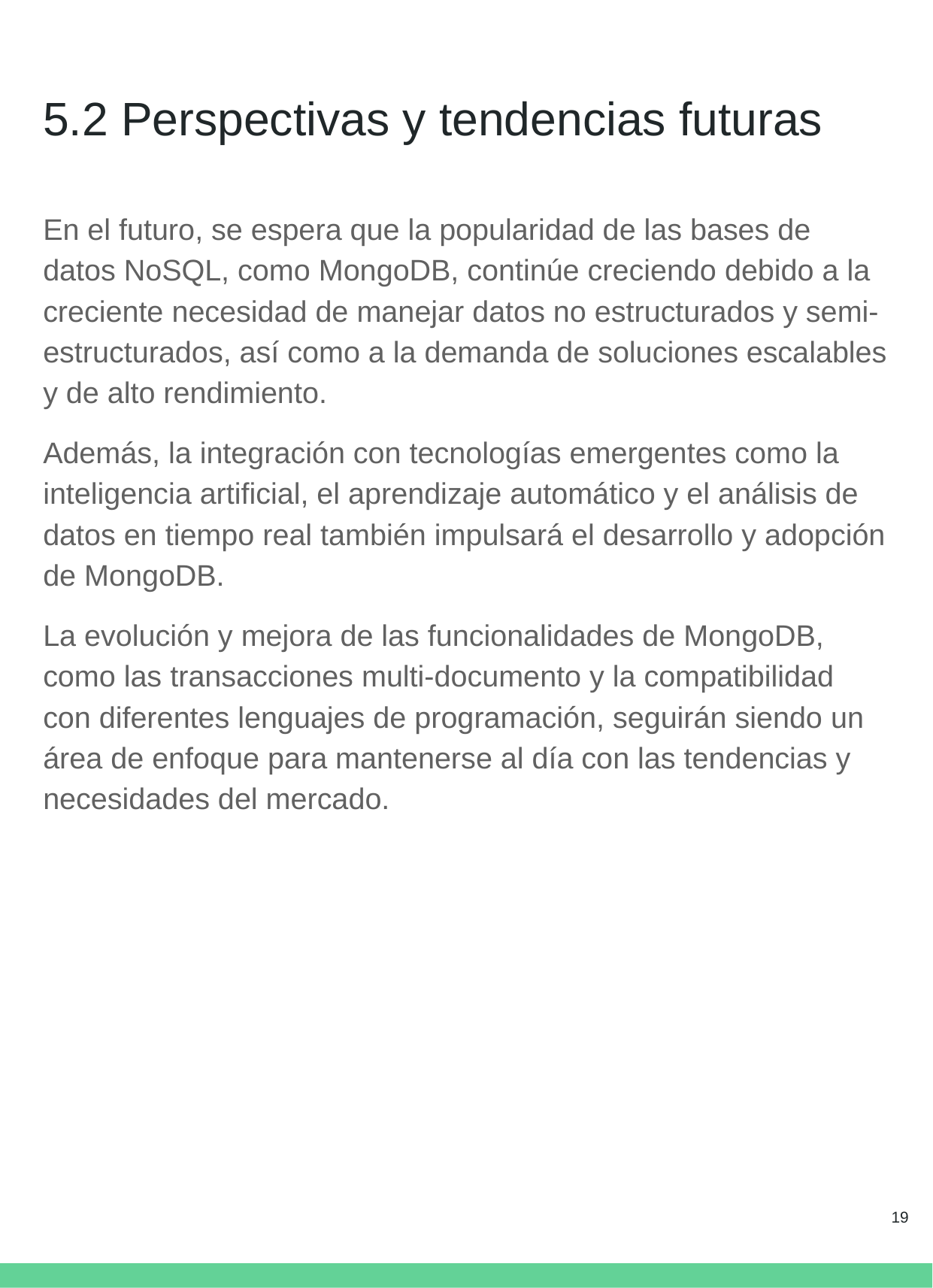

# 5.2 Perspectivas y tendencias futuras
En el futuro, se espera que la popularidad de las bases de datos NoSQL, como MongoDB, continúe creciendo debido a la creciente necesidad de manejar datos no estructurados y semi-estructurados, así como a la demanda de soluciones escalables y de alto rendimiento.
Además, la integración con tecnologías emergentes como la inteligencia artificial, el aprendizaje automático y el análisis de datos en tiempo real también impulsará el desarrollo y adopción de MongoDB.
La evolución y mejora de las funcionalidades de MongoDB, como las transacciones multi-documento y la compatibilidad con diferentes lenguajes de programación, seguirán siendo un área de enfoque para mantenerse al día con las tendencias y necesidades del mercado.
19